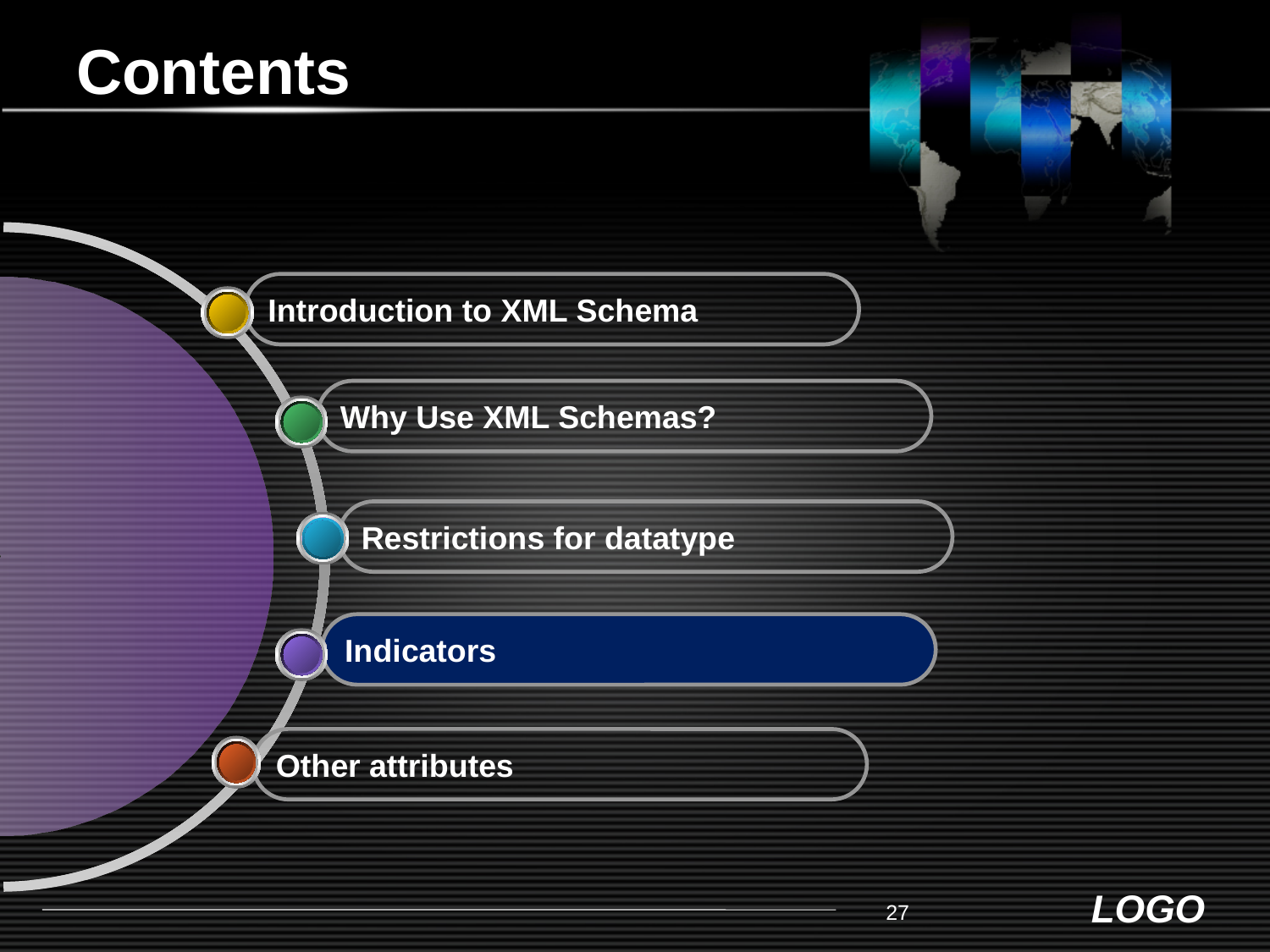

# Contents

Introduction to XML Schema

Why Use XML Schemas?

Restrictions for datatype

Indicators

Other attributes

27